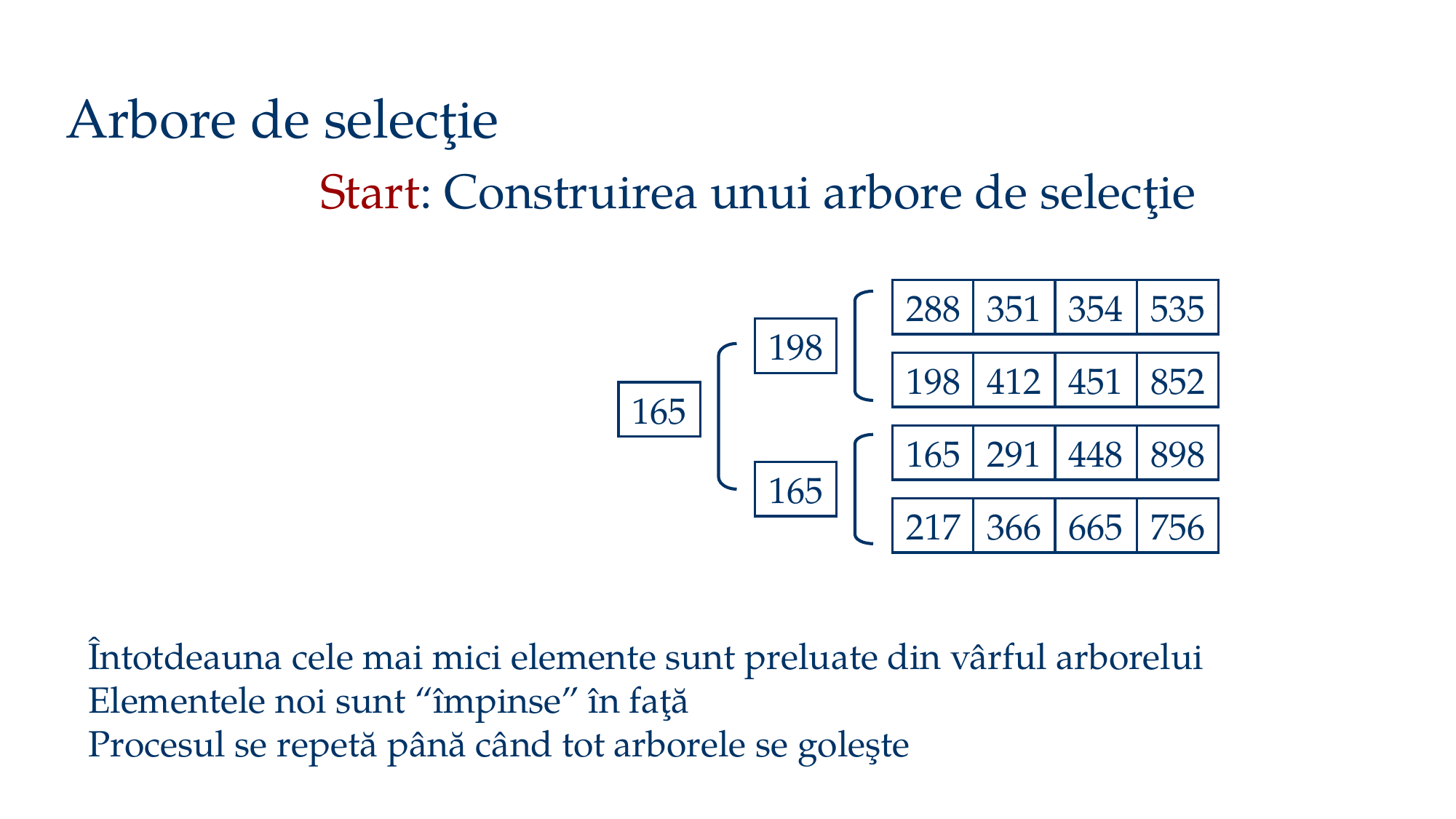

Arbore de selecţie
Start: Construirea unui arbore de selecţie
288
351
354
535

198

165

165
198
412
451
852
165
291
448
898
217
366
665
756
Întotdeauna cele mai mici elemente sunt preluate din vârful arborelui
Elementele noi sunt “împinse” în faţă
Procesul se repetă până când tot arborele se goleşte